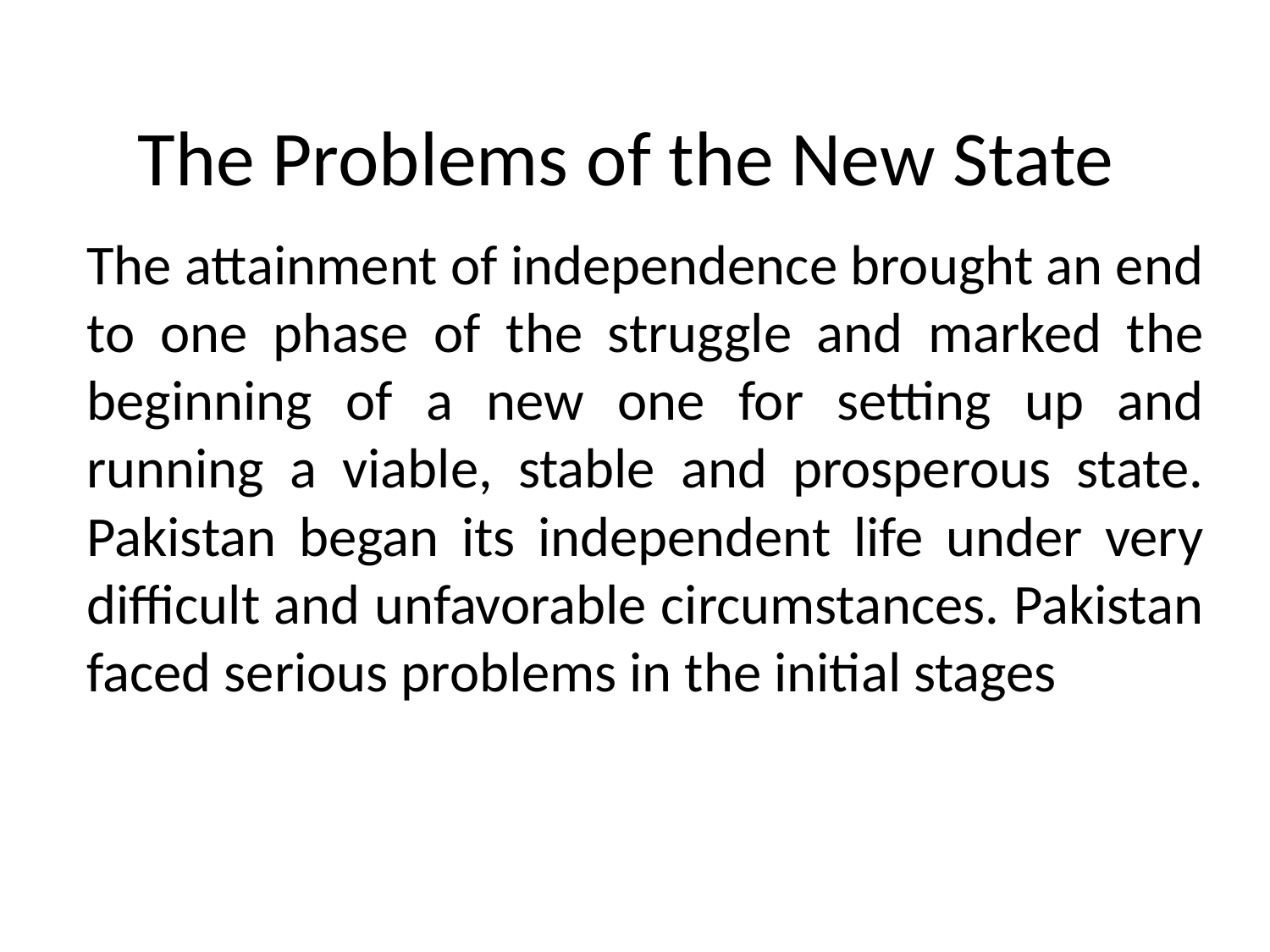

# The Problems of the New State
The attainment of independence brought an end to one phase of the struggle and marked the beginning of a new one for setting up and running a viable, stable and prosperous state. Pakistan began its independent life under very difficult and unfavorable circumstances. Pakistan faced serious problems in the initial stages